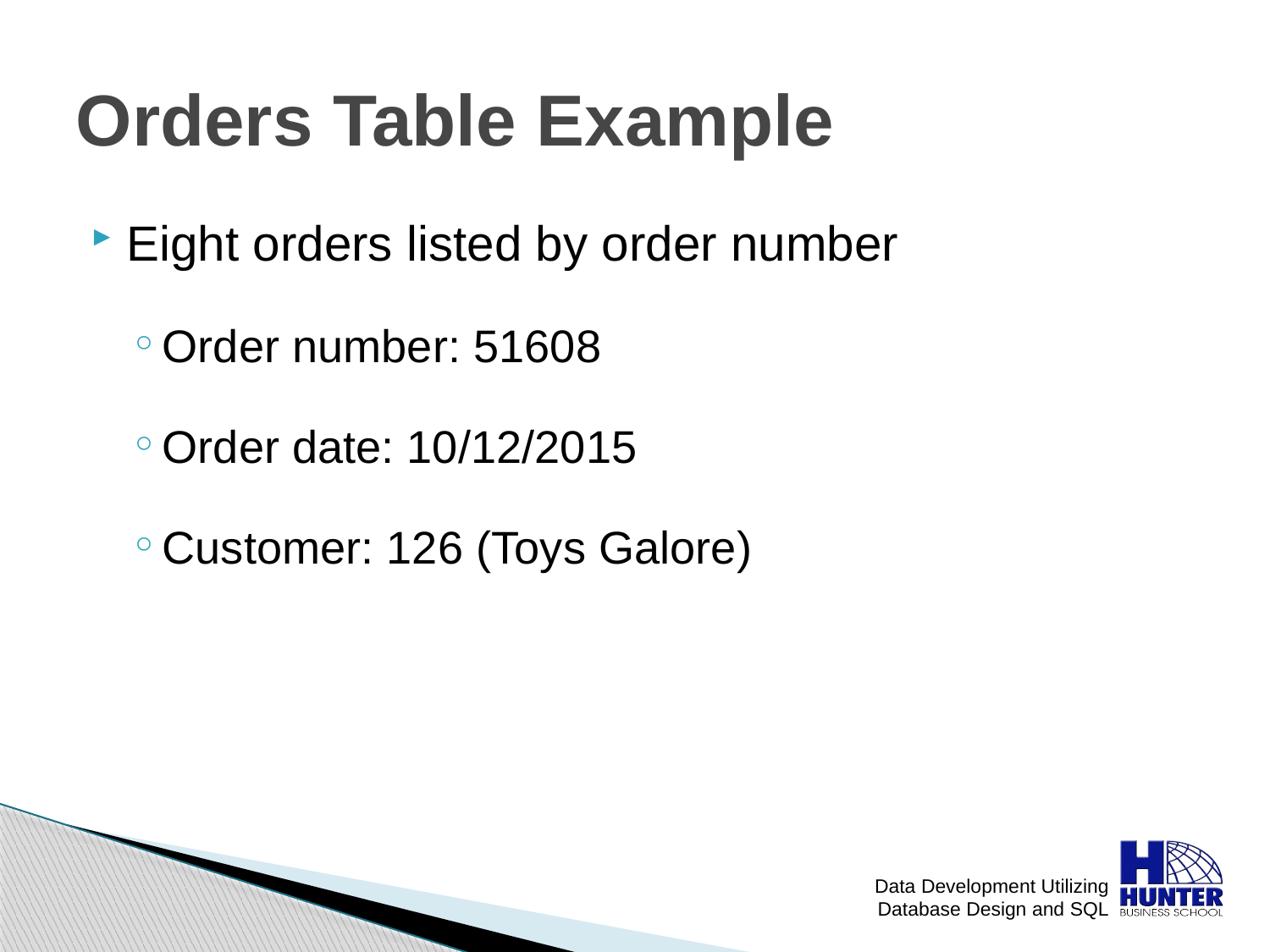

# Orders Table Example
Eight orders listed by order number
Order number: 51608
Order date: 10/12/2015
Customer: 126 (Toys Galore)